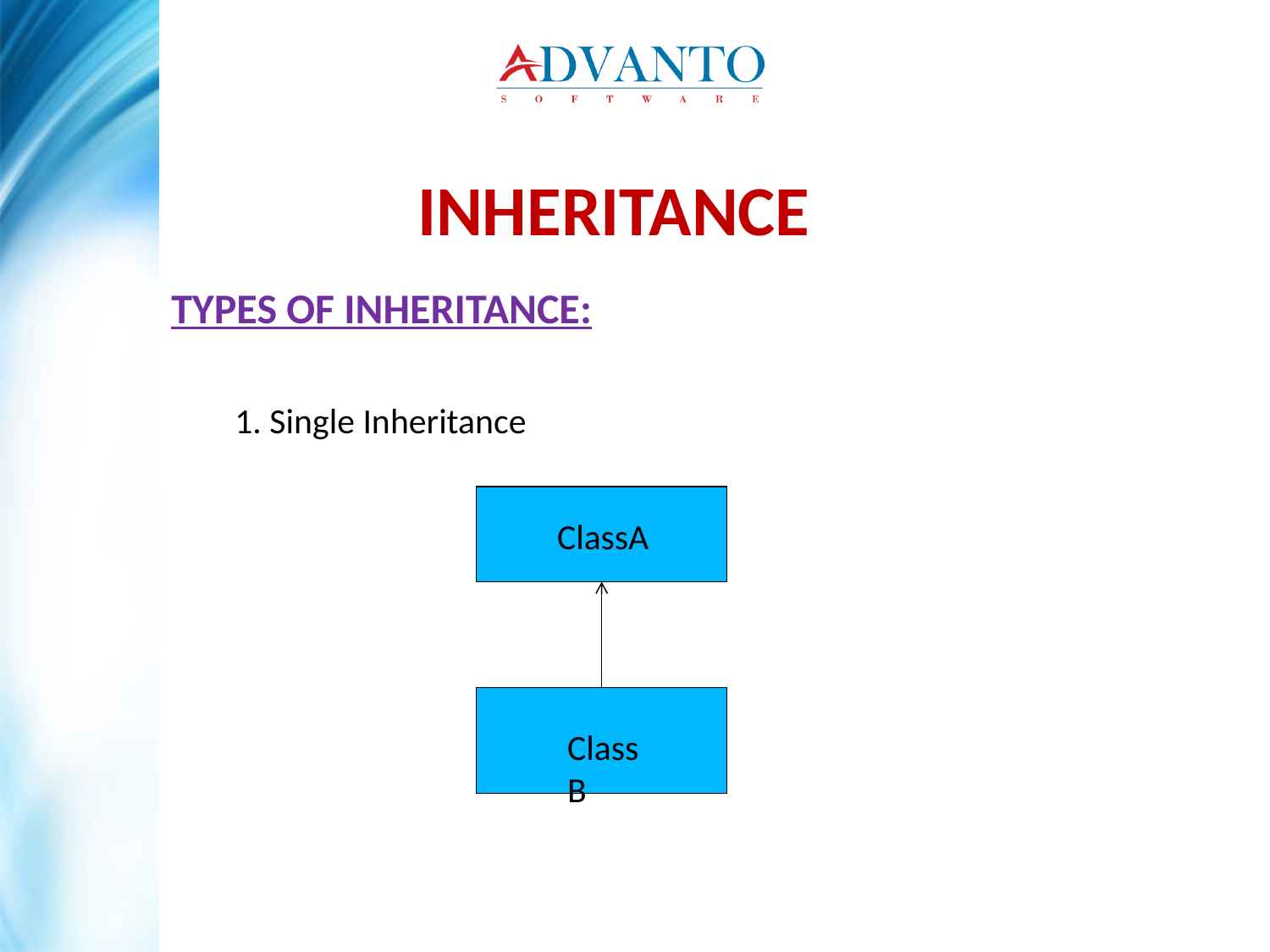

INHERITANCE
TYPES OF INHERITANCE:

1. Single Inheritance

ClassA

ClassB